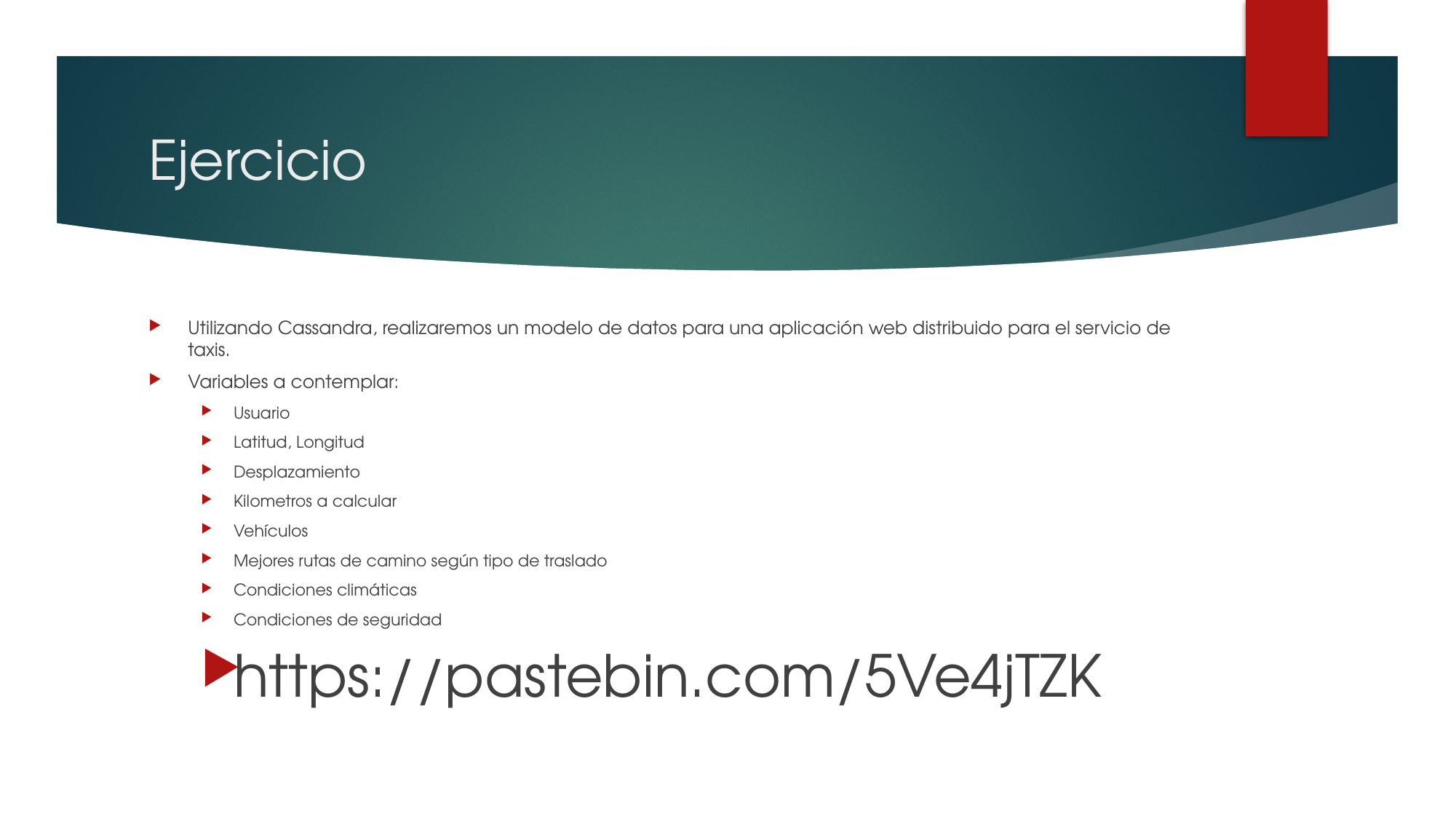

# Ejercicio
Utilizando Cassandra, realizaremos un modelo de datos para una aplicación web distribuido para el servicio de taxis.
Variables a contemplar:
Usuario
Latitud, Longitud
Desplazamiento
Kilometros a calcular
Vehículos
Mejores rutas de camino según tipo de traslado
Condiciones climáticas
Condiciones de seguridad
https://pastebin.com/5Ve4jTZK